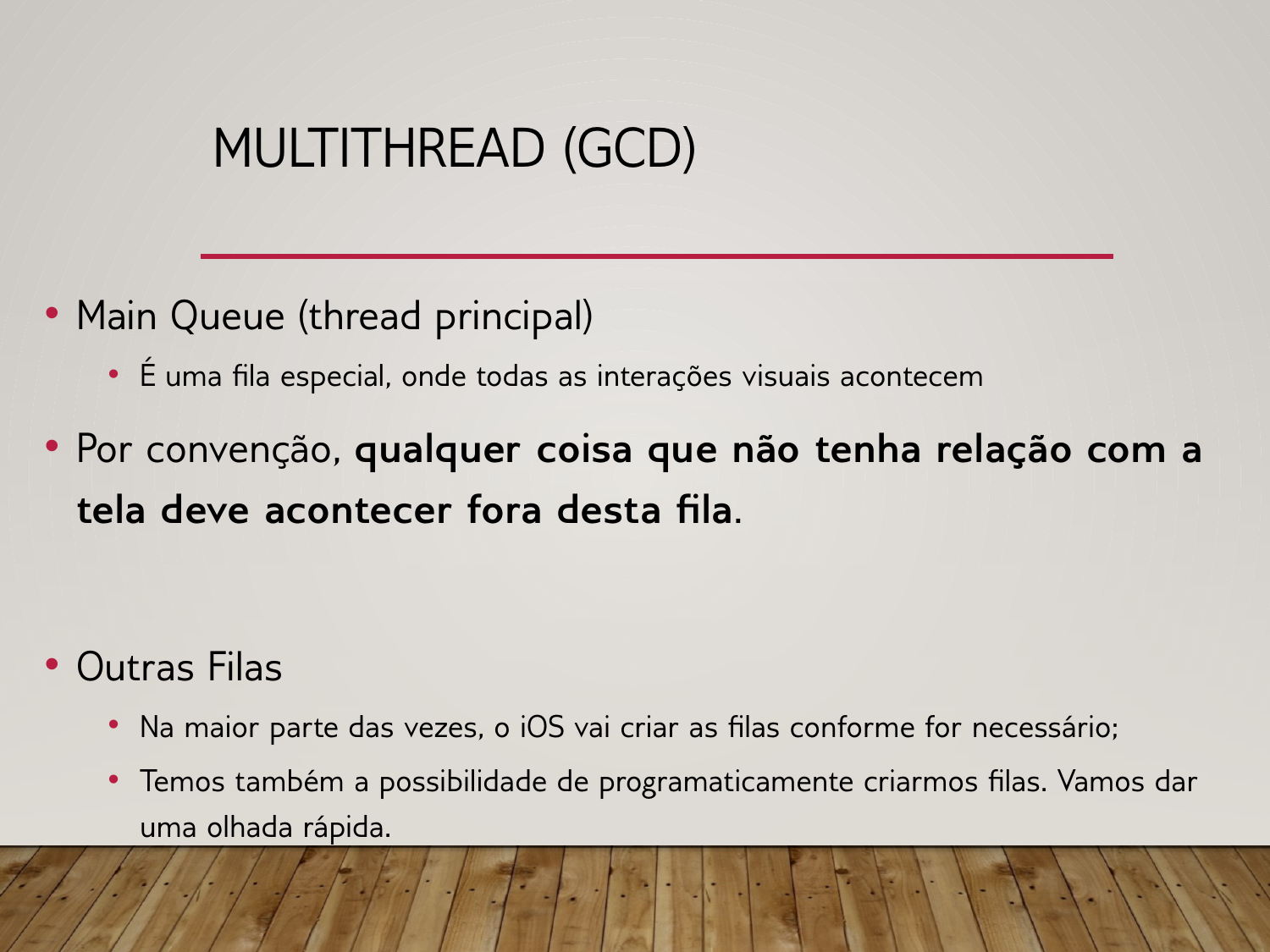

# Multithread (GCD)
Main Queue (thread principal)
É uma fila especial, onde todas as interações visuais acontecem
Por convenção, qualquer coisa que não tenha relação com a tela deve acontecer fora desta fila.

Outras Filas
Na maior parte das vezes, o iOS vai criar as filas conforme for necessário;
Temos também a possibilidade de programaticamente criarmos filas. Vamos dar uma olhada rápida.